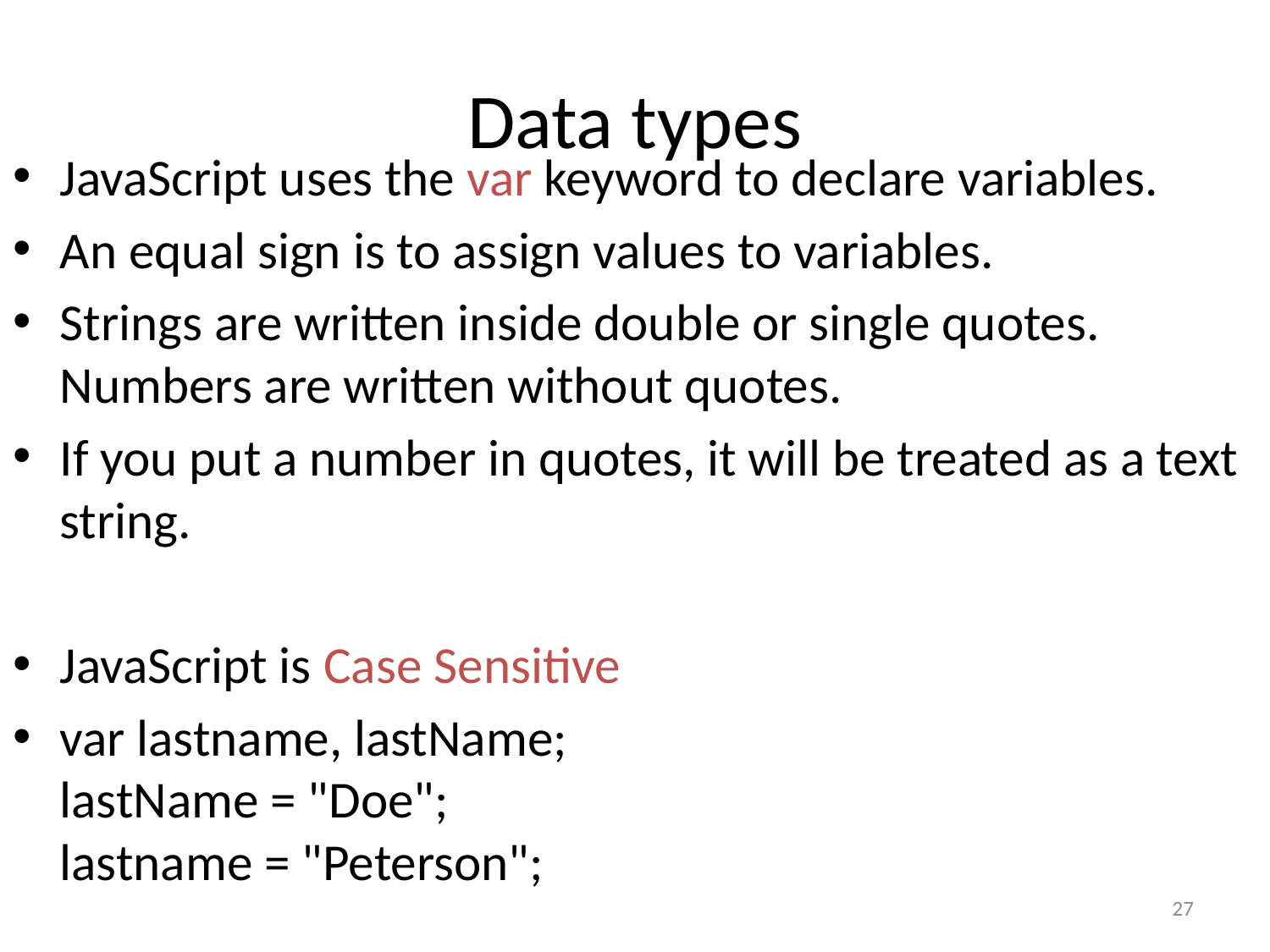

# Data types
JavaScript uses the var keyword to declare variables.
An equal sign is to assign values to variables.
Strings are written inside double or single quotes. Numbers are written without quotes.
If you put a number in quotes, it will be treated as a text string.

JavaScript is Case Sensitive
var lastname, lastName;
lastName = "Doe";
lastname = "Peterson";
27